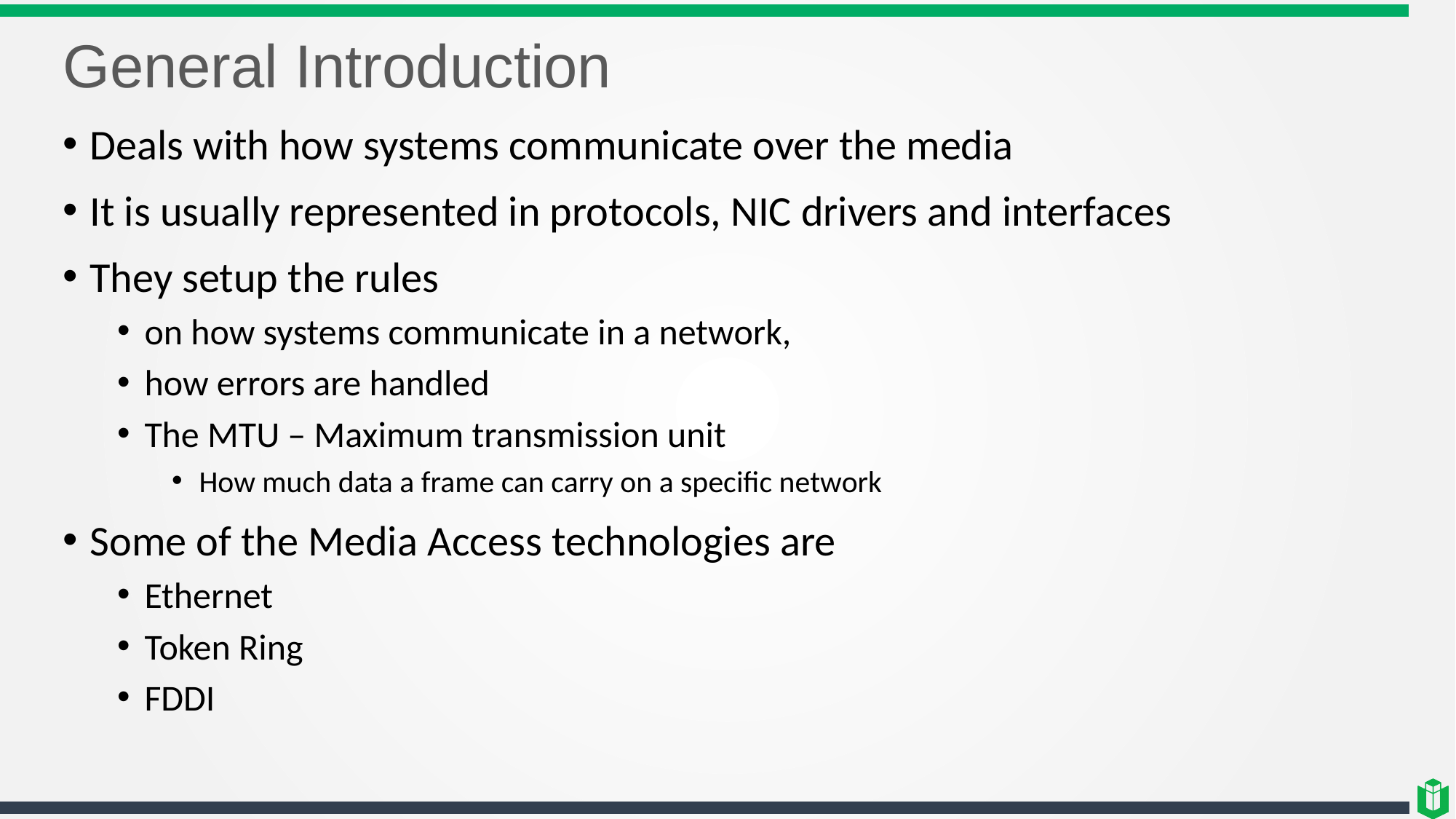

# General Introduction
Deals with how systems communicate over the media
It is usually represented in protocols, NIC drivers and interfaces
They setup the rules
on how systems communicate in a network,
how errors are handled
The MTU – Maximum transmission unit
How much data a frame can carry on a specific network
Some of the Media Access technologies are
Ethernet
Token Ring
FDDI